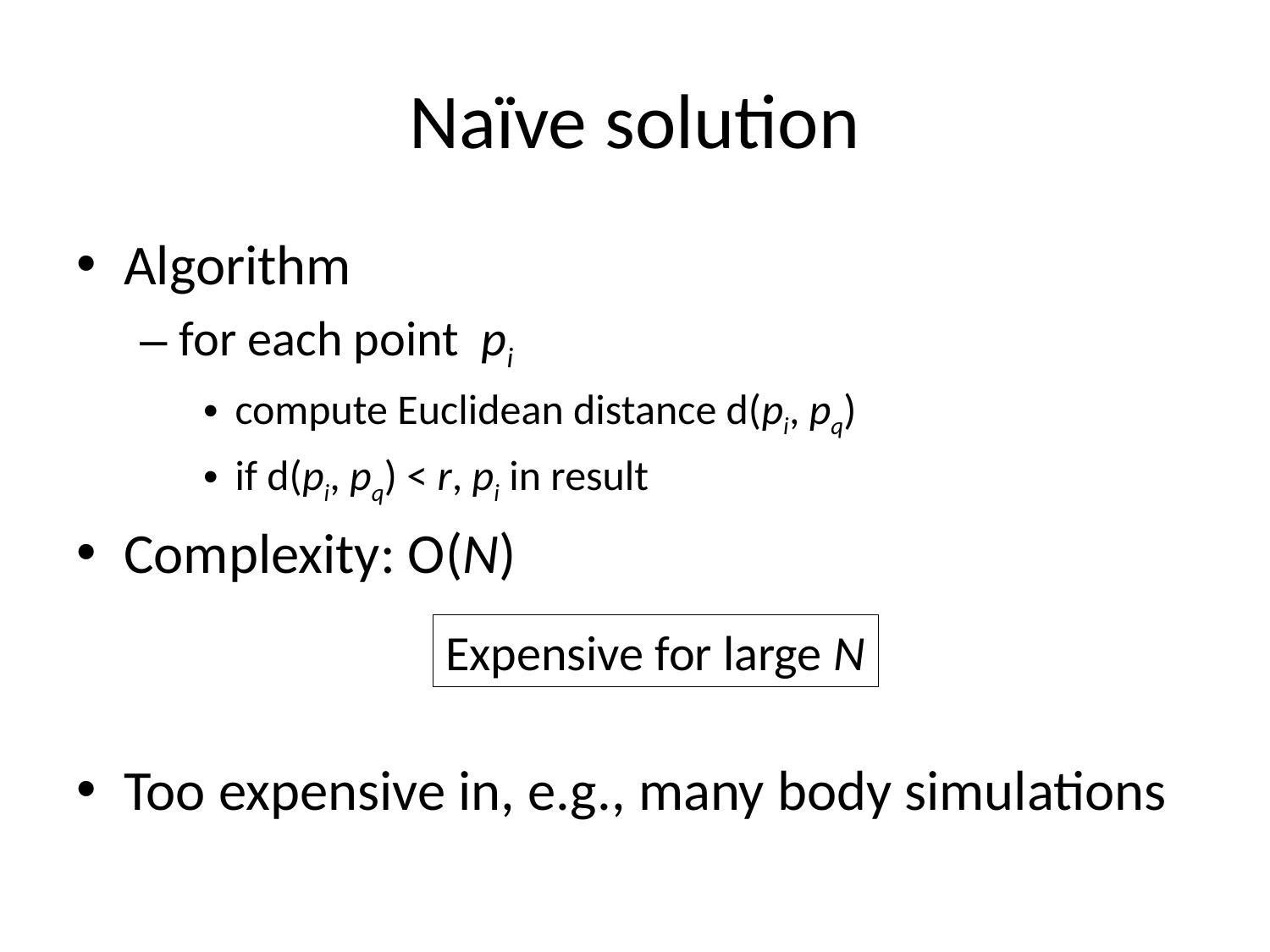

# Naïve solution
Algorithm
for each point  pi
compute Euclidean distance d(pi, pq)
if d(pi, pq) < r, pi in result
Complexity: O(N)

Too expensive in, e.g., many body simulations
Expensive for large N